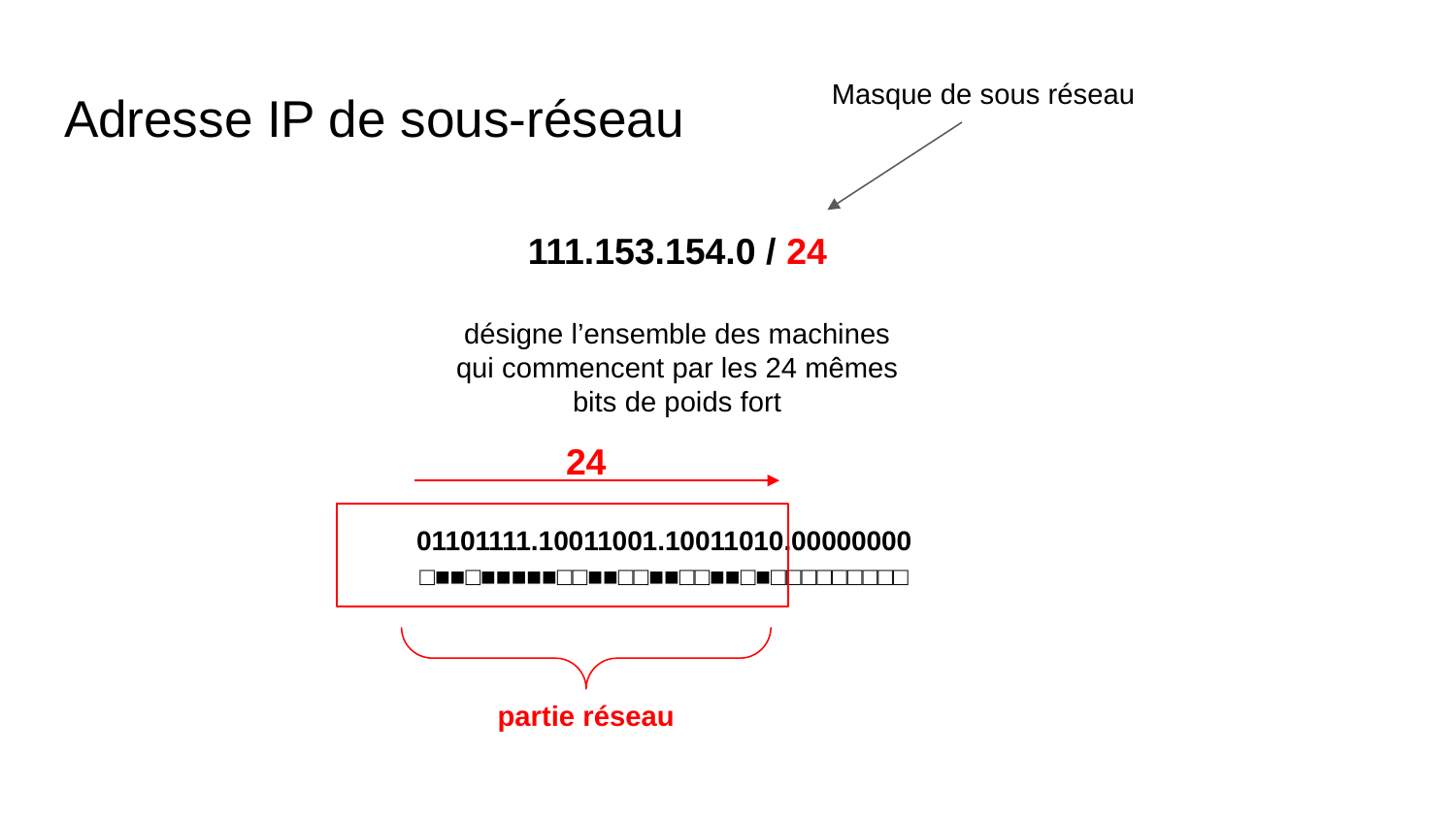

partie réseau
Masque de sous réseau
# Adresse IP de sous-réseau
111.153.154.0 / 24
désigne l’ensemble des machines qui commencent par les 24 mêmes bits de poids fort
24
01101111.10011001.10011010.00000000
□■■□■■■■■□□■■□□■■□□■■□■□□□□□□□□□

11111111111111111111111100000000
■■■■■■■■■■■■■■■■■■■■■■■■□□□□□□□□